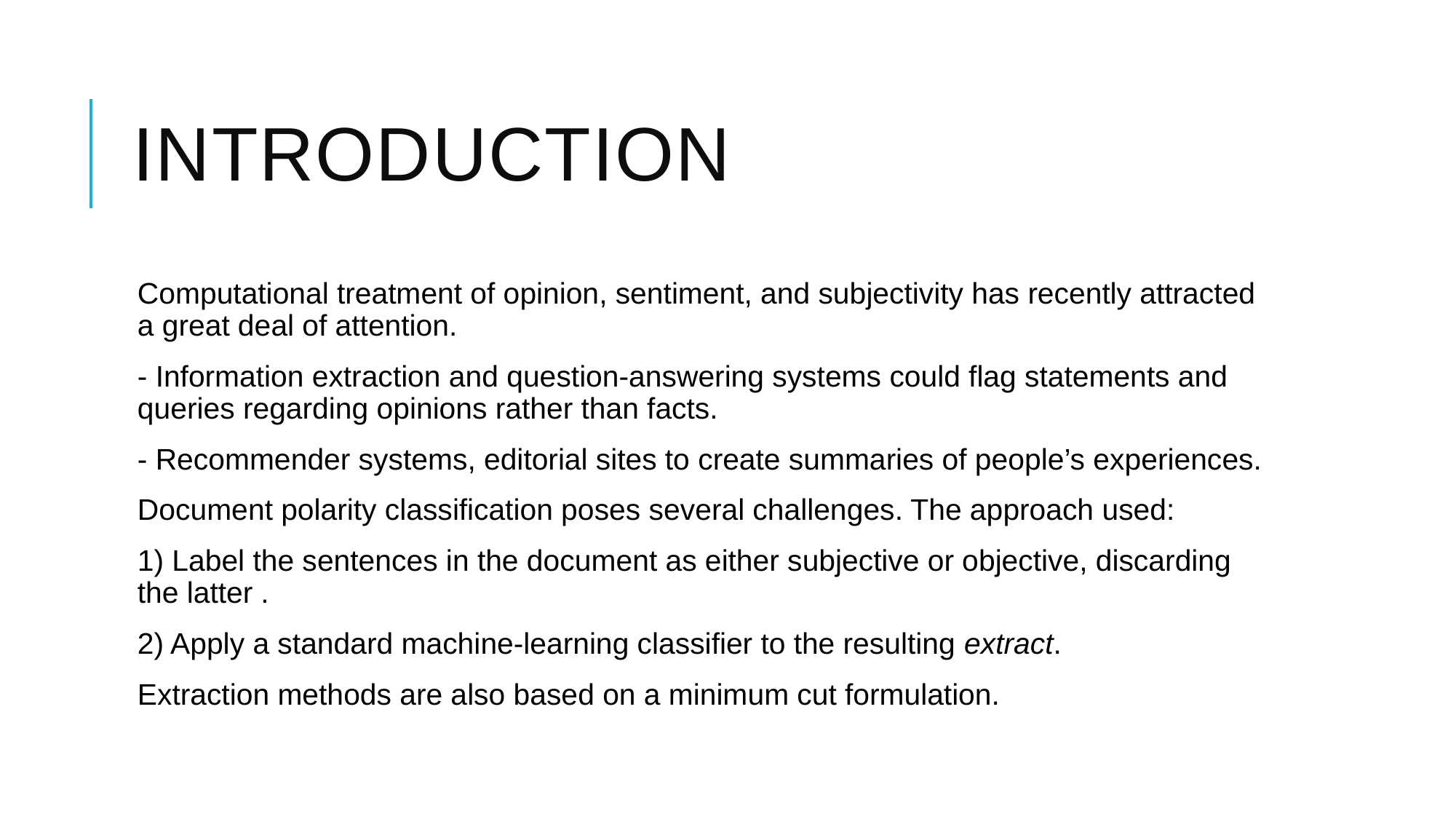

# introduction
Computational treatment of opinion, sentiment, and subjectivity has recently attracted a great deal of attention.
- Information extraction and question-answering systems could flag statements and queries regarding opinions rather than facts.
- Recommender systems, editorial sites to create summaries of people’s experiences.
Document polarity classification poses several challenges. The approach used:
1) Label the sentences in the document as either subjective or objective, discarding the latter .
2) Apply a standard machine-learning classifier to the resulting extract.
Extraction methods are also based on a minimum cut formulation.